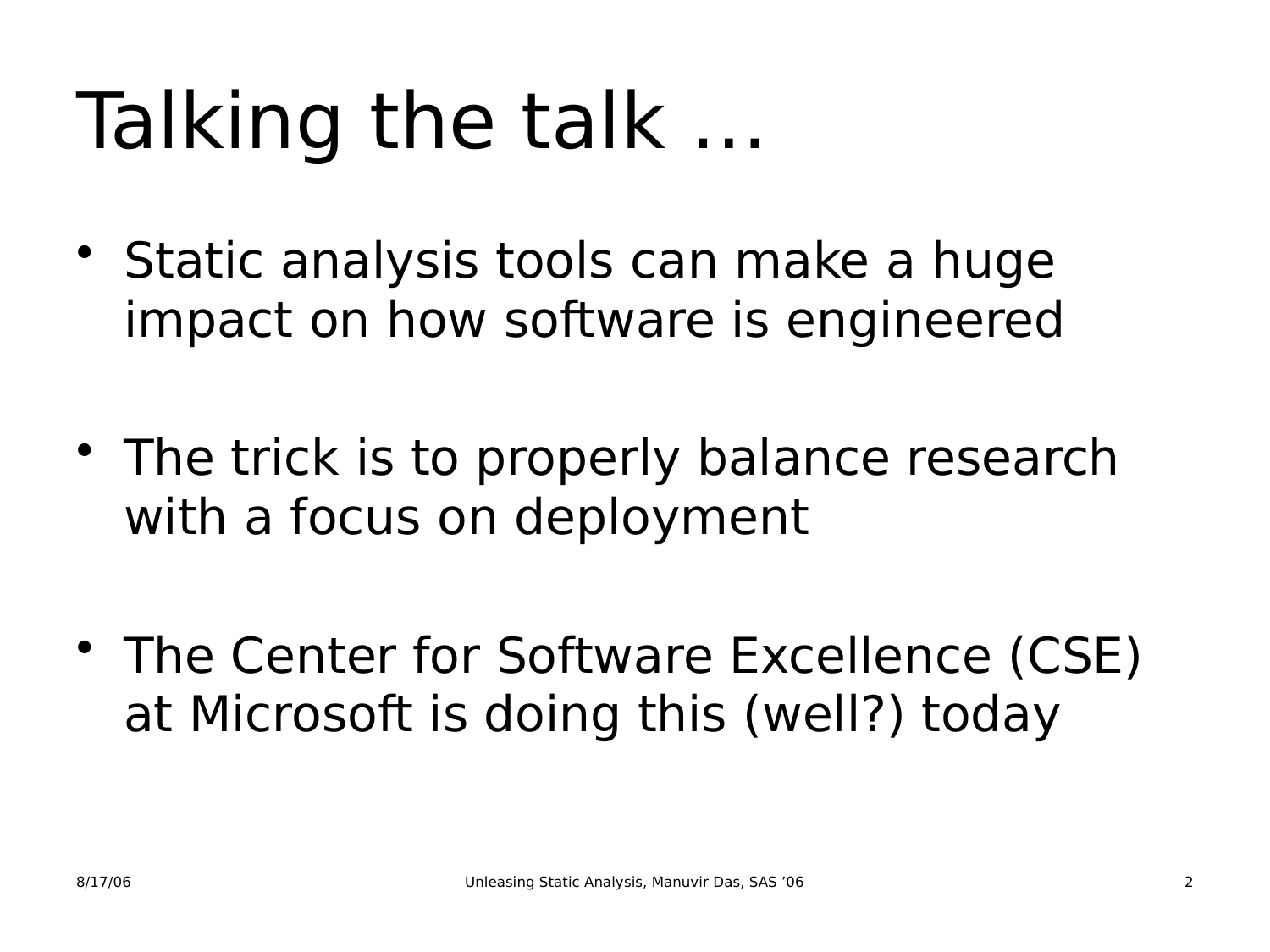

# Talking the talk …
Static analysis tools can make a huge impact on how software is engineered

The trick is to properly balance research with a focus on deployment

The Center for Software Excellence (CSE) at Microsoft is doing this (well?) today
8/17/06
Unleasing Static Analysis, Manuvir Das, SAS ’06
2